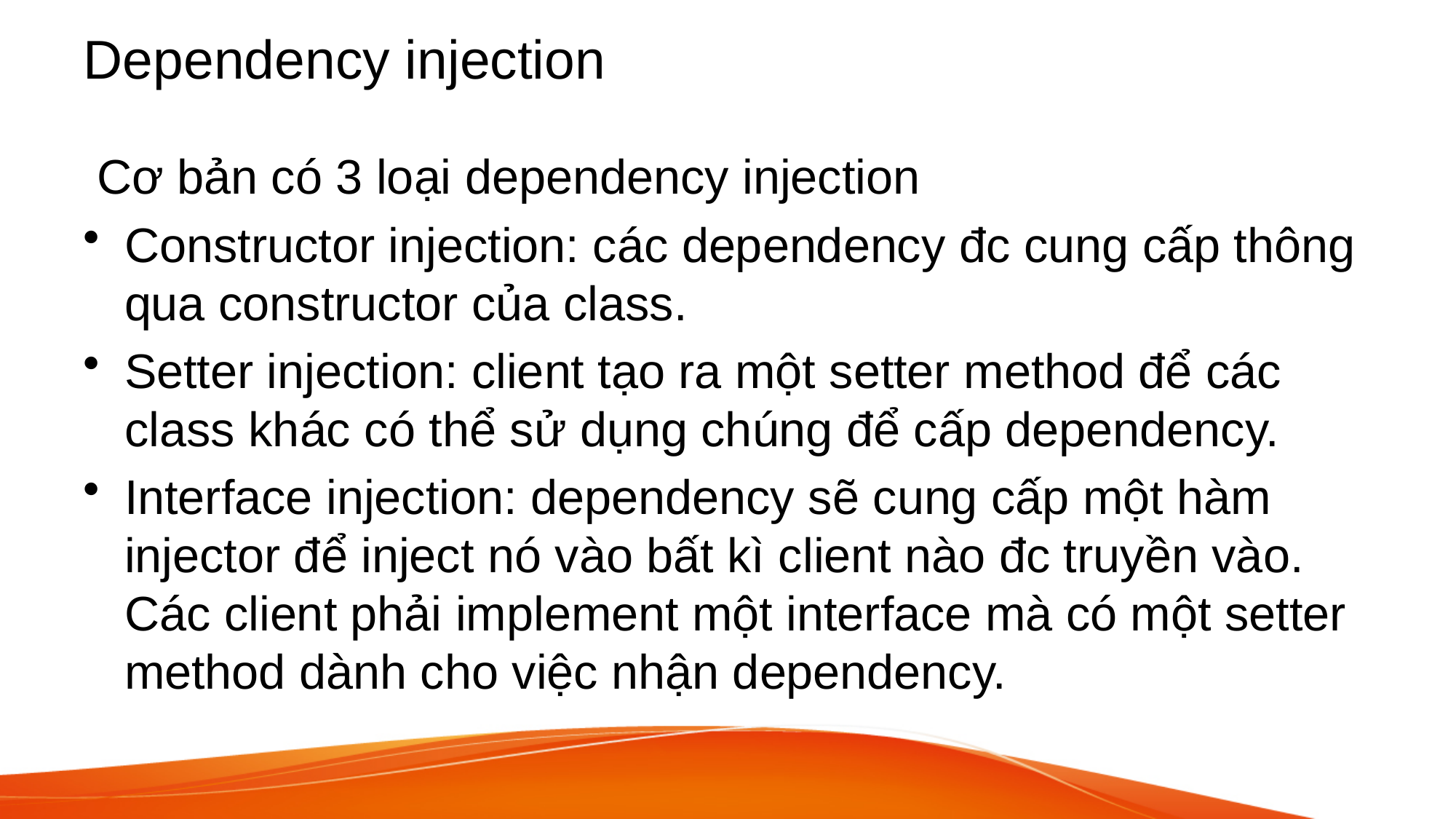

# Dependency injection
 Cơ bản có 3 loại dependency injection
Constructor injection: các dependency đc cung cấp thông qua constructor của class.
Setter injection: client tạo ra một setter method để các class khác có thể sử dụng chúng để cấp dependency.
Interface injection: dependency sẽ cung cấp một hàm injector để inject nó vào bất kì client nào đc truyền vào. Các client phải implement một interface mà có một setter method dành cho việc nhận dependency.